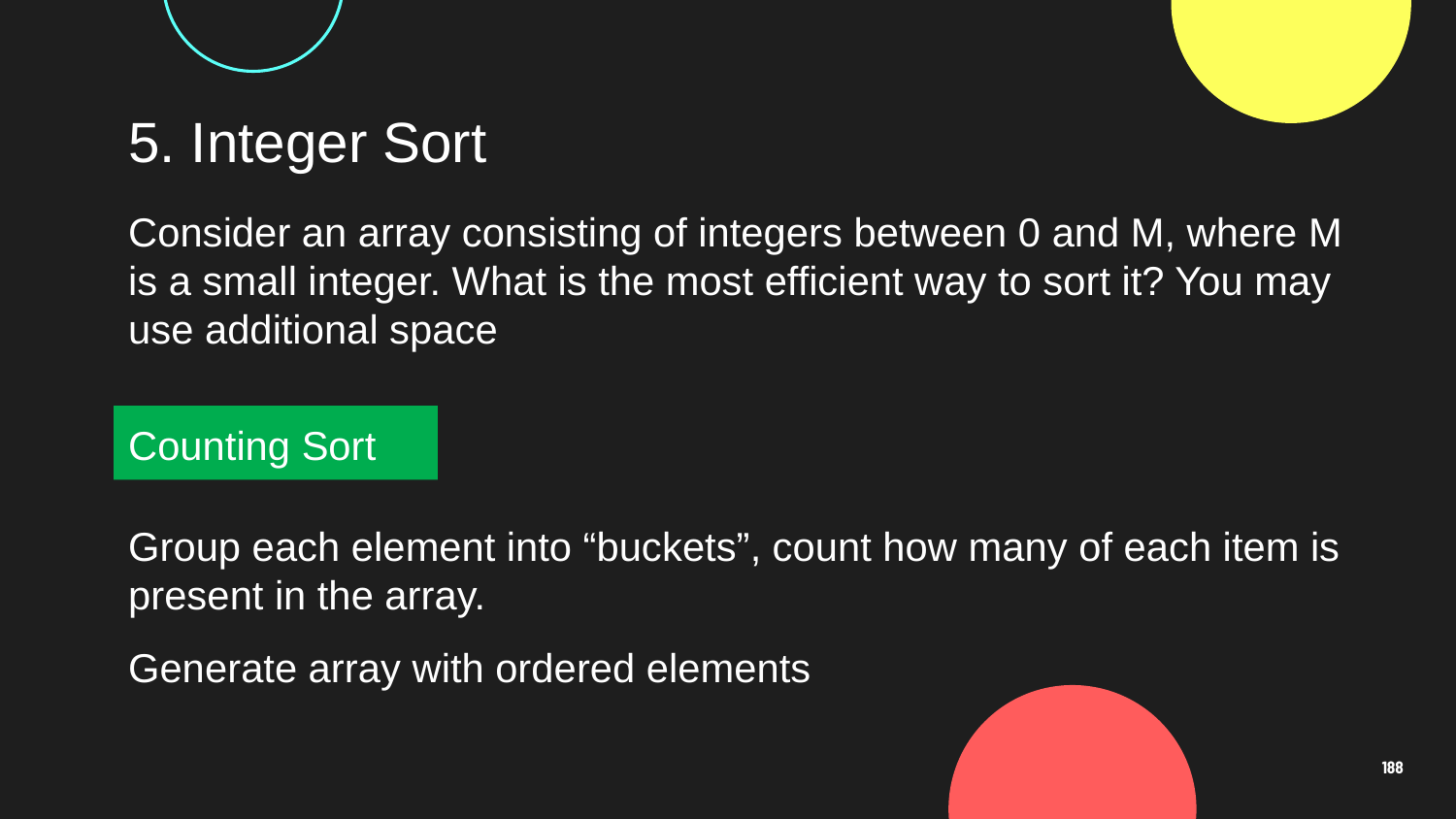

# 5. Integer Sort
Consider an array consisting of integers between 0 and M, where M is a small integer. What is the most efficient way to sort it? You may use additional space
Counting Sort
Group each element into “buckets”, count how many of each item is present in the array.
Generate array with ordered elements
188